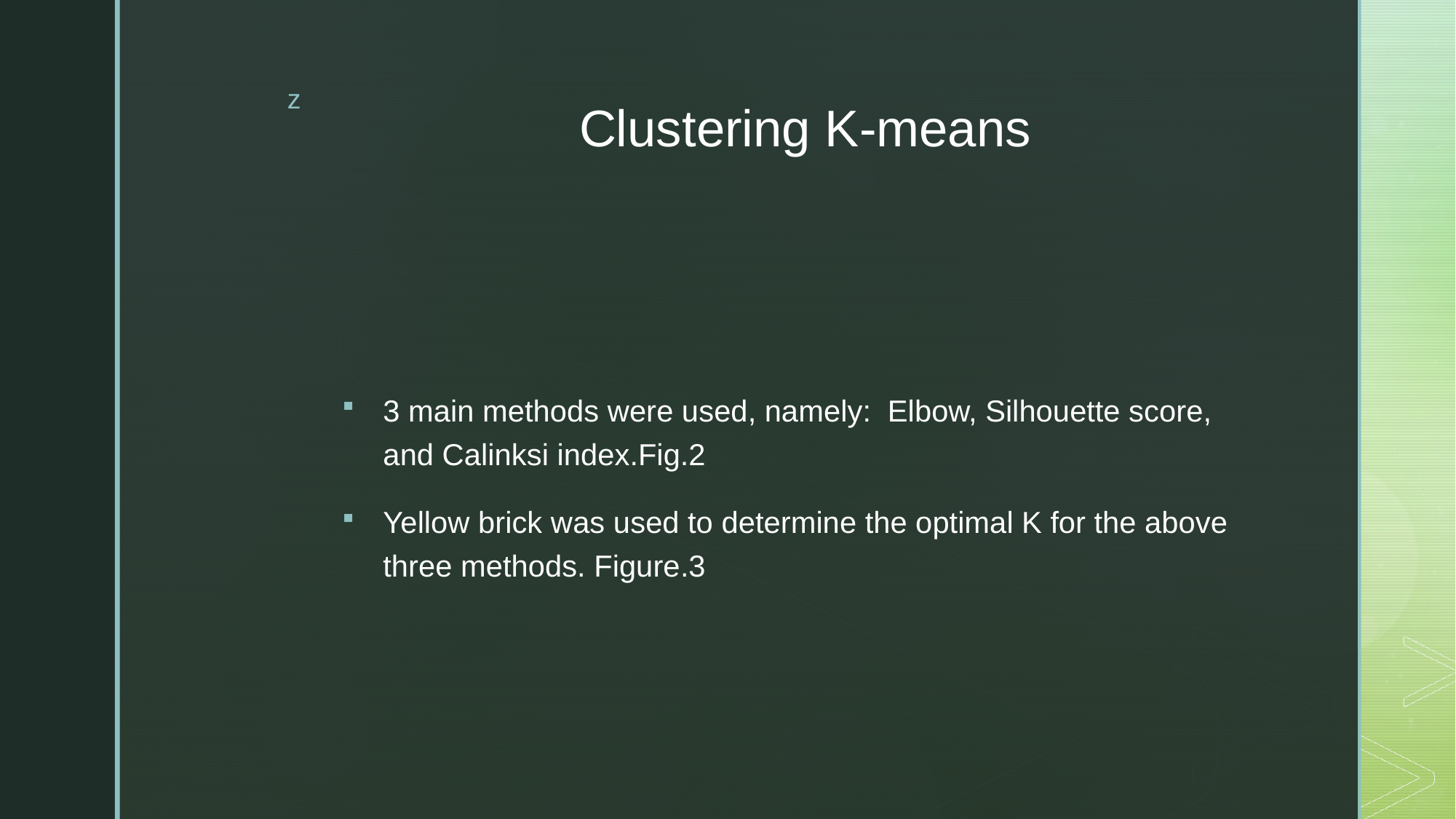

# Clustering K-means
3 main methods were used, namely:  Elbow, Silhouette score, and Calinksi index.Fig.2
Yellow brick was used to determine the optimal K for the above three methods. Figure.3